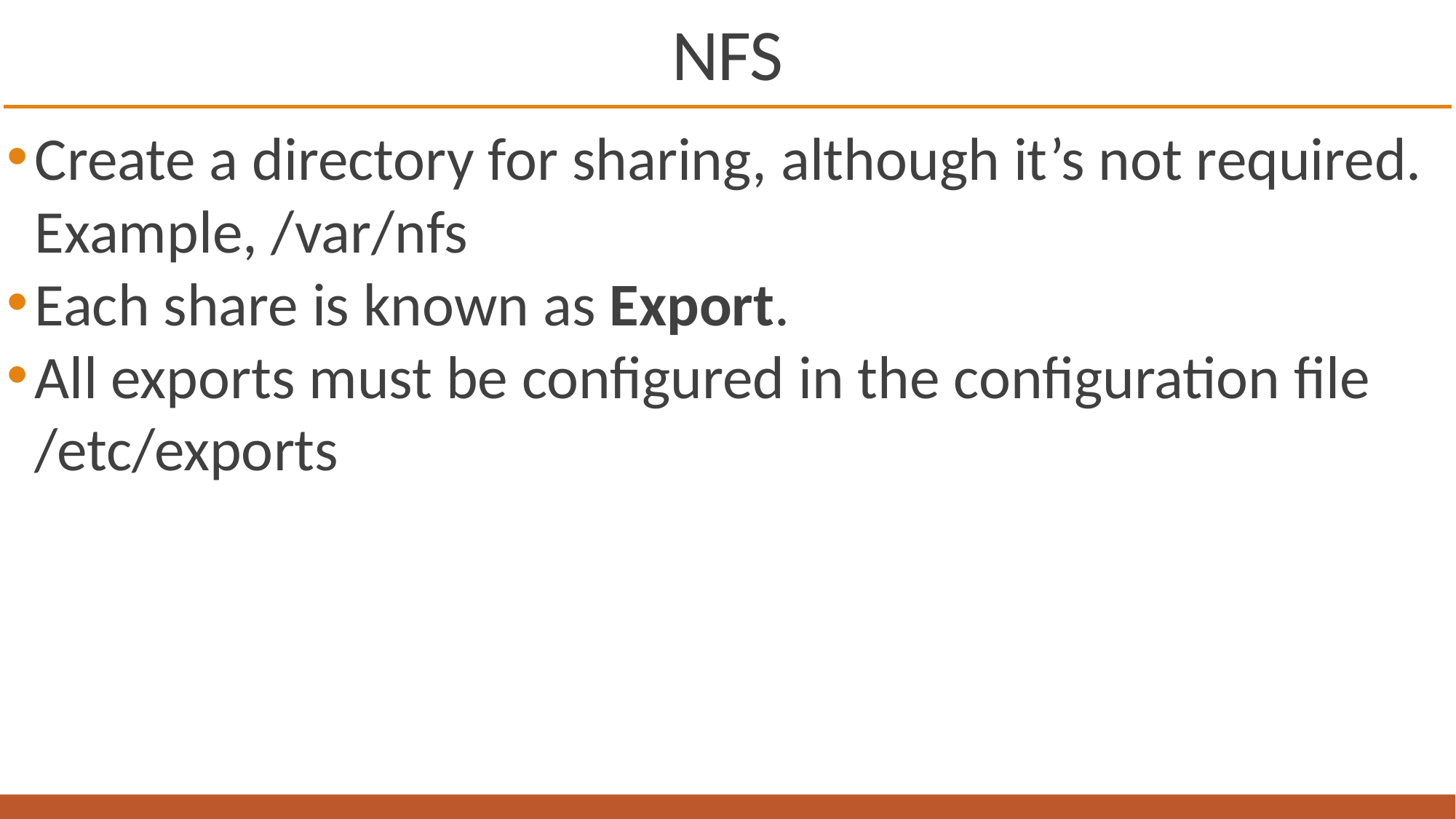

# NFS
Create a directory for sharing, although it’s not required. Example, /var/nfs
Each share is known as Export.
All exports must be configured in the configuration file /etc/exports